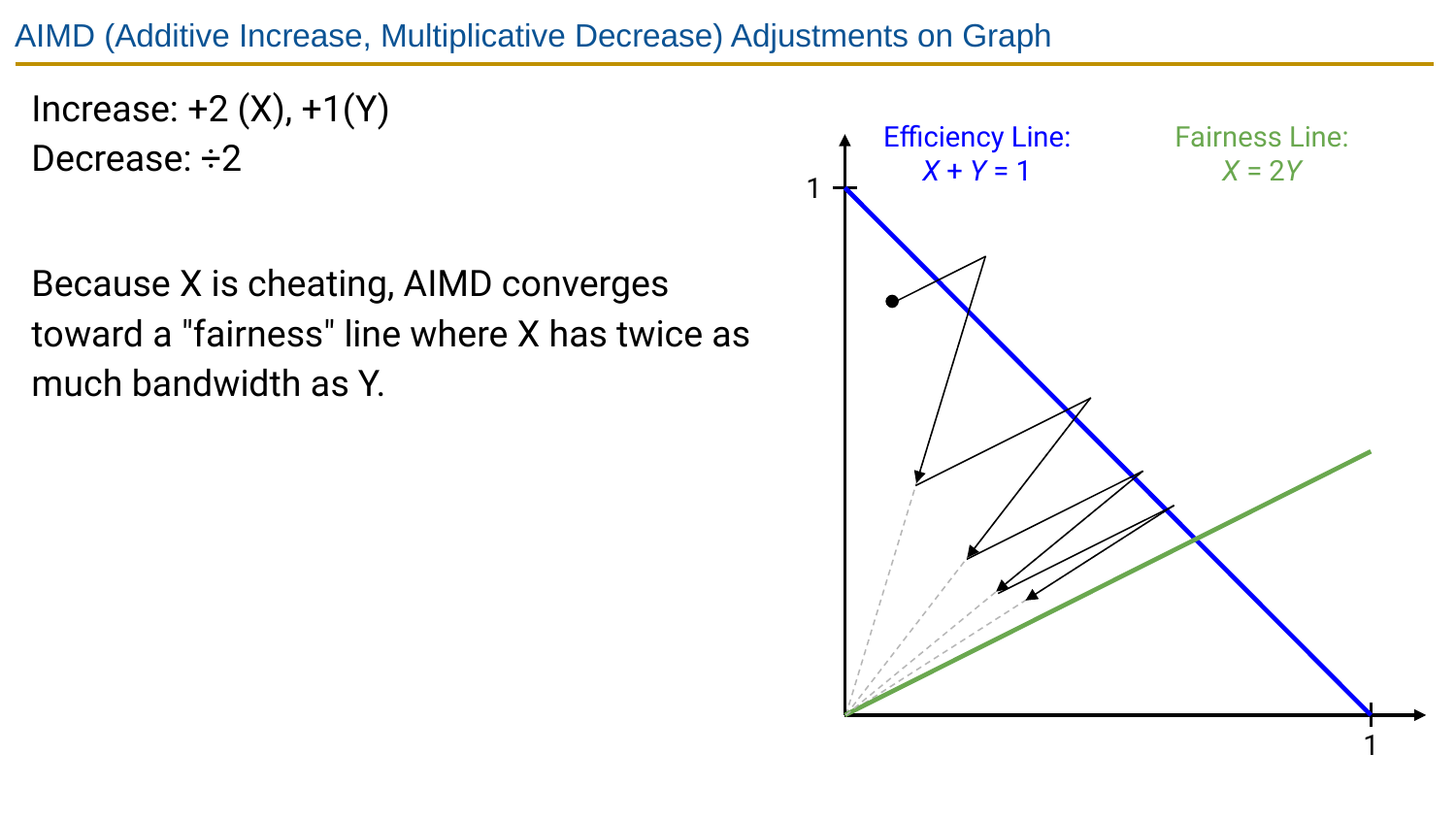

# AIMD (Additive Increase, Multiplicative Decrease) Adjustments on Graph
Increase: +2 (X), +1(Y)		Decrease: ÷2

Because X is cheating, AIMD converges toward a "fairness" line where X has twice as much bandwidth as Y.
Fairness Line:
X = 2Y
Efficiency Line:
X + Y = 1
1

1